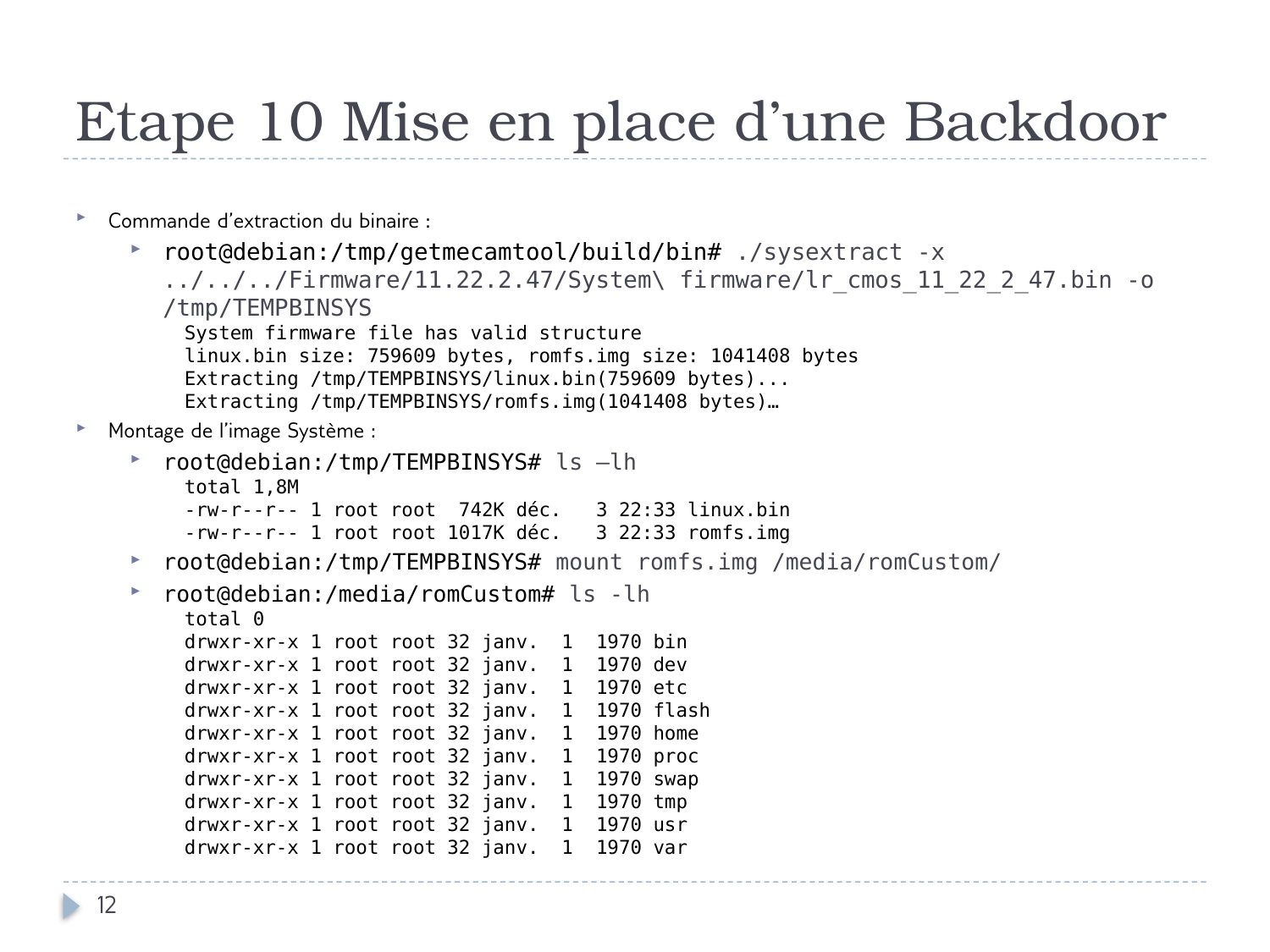

# Etape 10 Mise en place d’une Backdoor

Commande d’extraction du binaire :
root@debian:/tmp/getmecamtool/build/bin# ./sysextract -x ../../../Firmware/11.22.2.47/System\ firmware/lr_cmos_11_22_2_47.bin -o /tmp/TEMPBINSYS
System firmware file has valid structure
linux.bin size: 759609 bytes, romfs.img size: 1041408 bytes
Extracting /tmp/TEMPBINSYS/linux.bin(759609 bytes)...
Extracting /tmp/TEMPBINSYS/romfs.img(1041408 bytes)…
Montage de l’image Système :
root@debian:/tmp/TEMPBINSYS# ls –lh
total 1,8M
-rw-r--r-- 1 root root  742K déc.   3 22:33 linux.bin
-rw-r--r-- 1 root root 1017K déc.   3 22:33 romfs.img
root@debian:/tmp/TEMPBINSYS# mount romfs.img /media/romCustom/
root@debian:/media/romCustom# ls -lh
total 0
drwxr-xr-x 1 root root 32 janv.  1  1970 bin
drwxr-xr-x 1 root root 32 janv.  1  1970 dev
drwxr-xr-x 1 root root 32 janv.  1  1970 etc
drwxr-xr-x 1 root root 32 janv.  1  1970 flash
drwxr-xr-x 1 root root 32 janv.  1  1970 home
drwxr-xr-x 1 root root 32 janv.  1  1970 proc
drwxr-xr-x 1 root root 32 janv.  1  1970 swap
drwxr-xr-x 1 root root 32 janv.  1  1970 tmp
drwxr-xr-x 1 root root 32 janv.  1  1970 usr
drwxr-xr-x 1 root root 32 janv.  1  1970 var
12